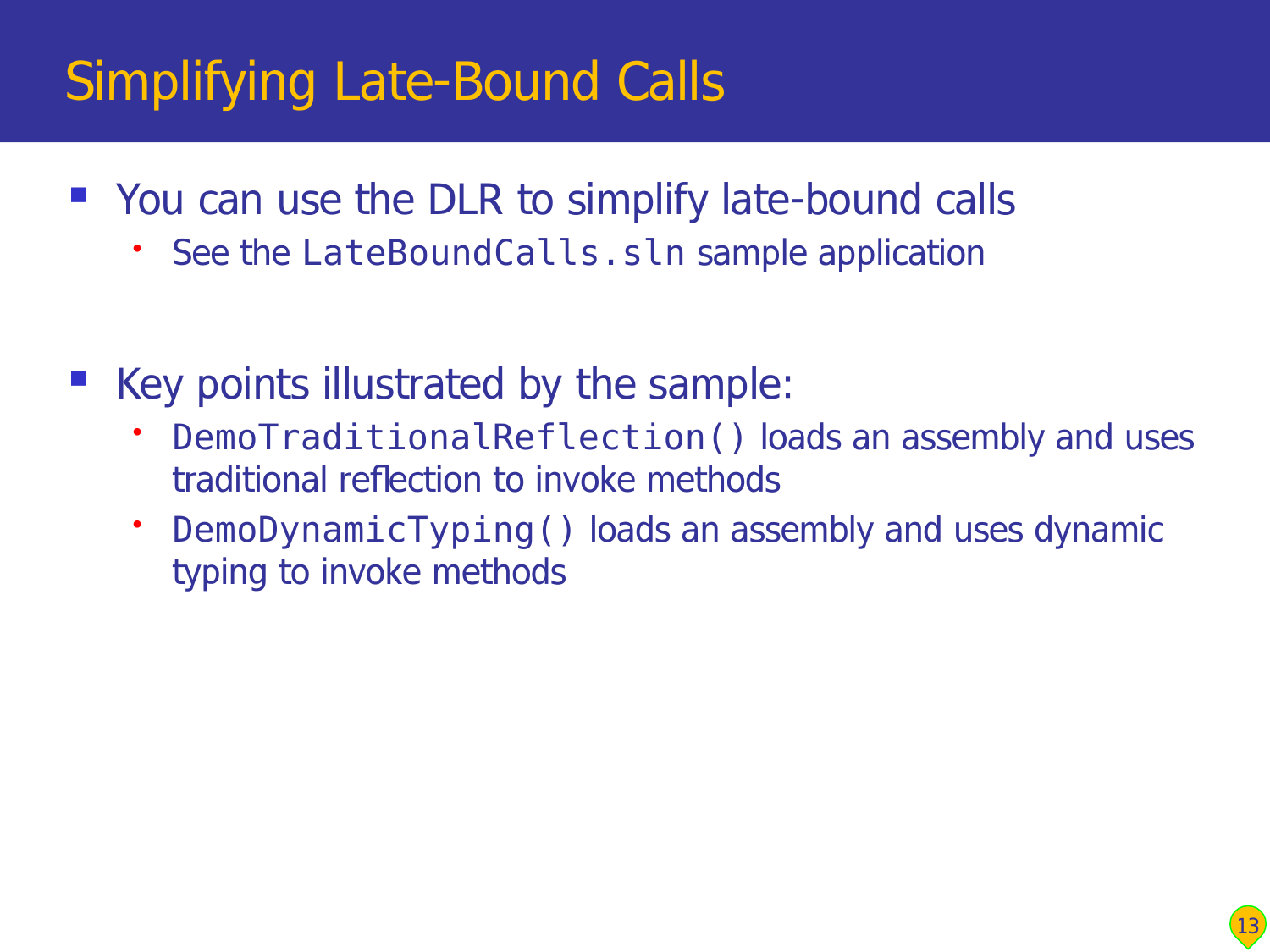

# Simplifying Late-Bound Calls
You can use the DLR to simplify late-bound calls
See the LateBoundCalls.sln sample application

Key points illustrated by the sample:
DemoTraditionalReflection() loads an assembly and uses traditional reflection to invoke methods
DemoDynamicTyping() loads an assembly and uses dynamic typing to invoke methods

13